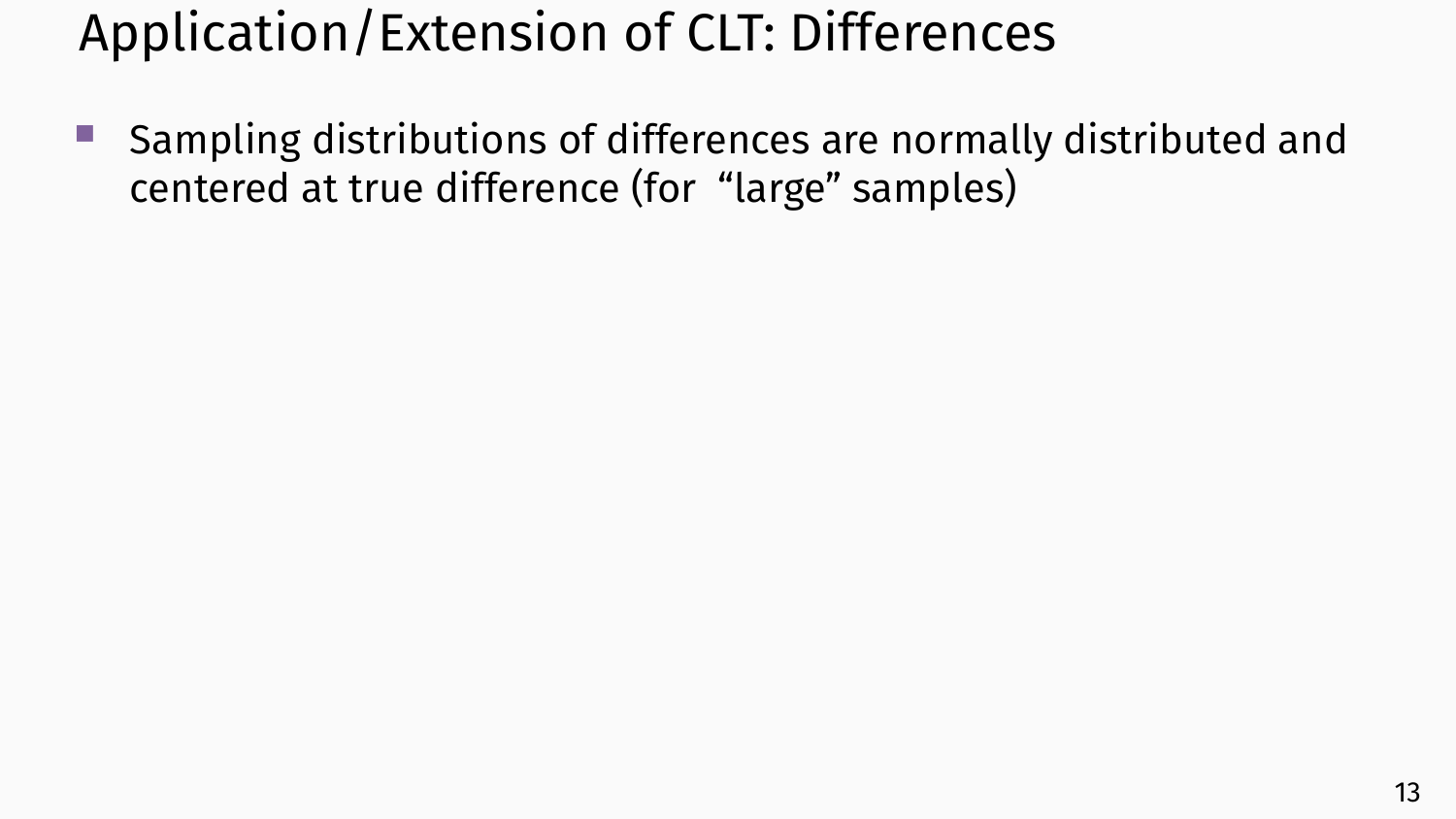

# Application/Extension of CLT: Differences
Sampling distributions of differences are normally distributed and centered at true difference (for  “large” samples)

13